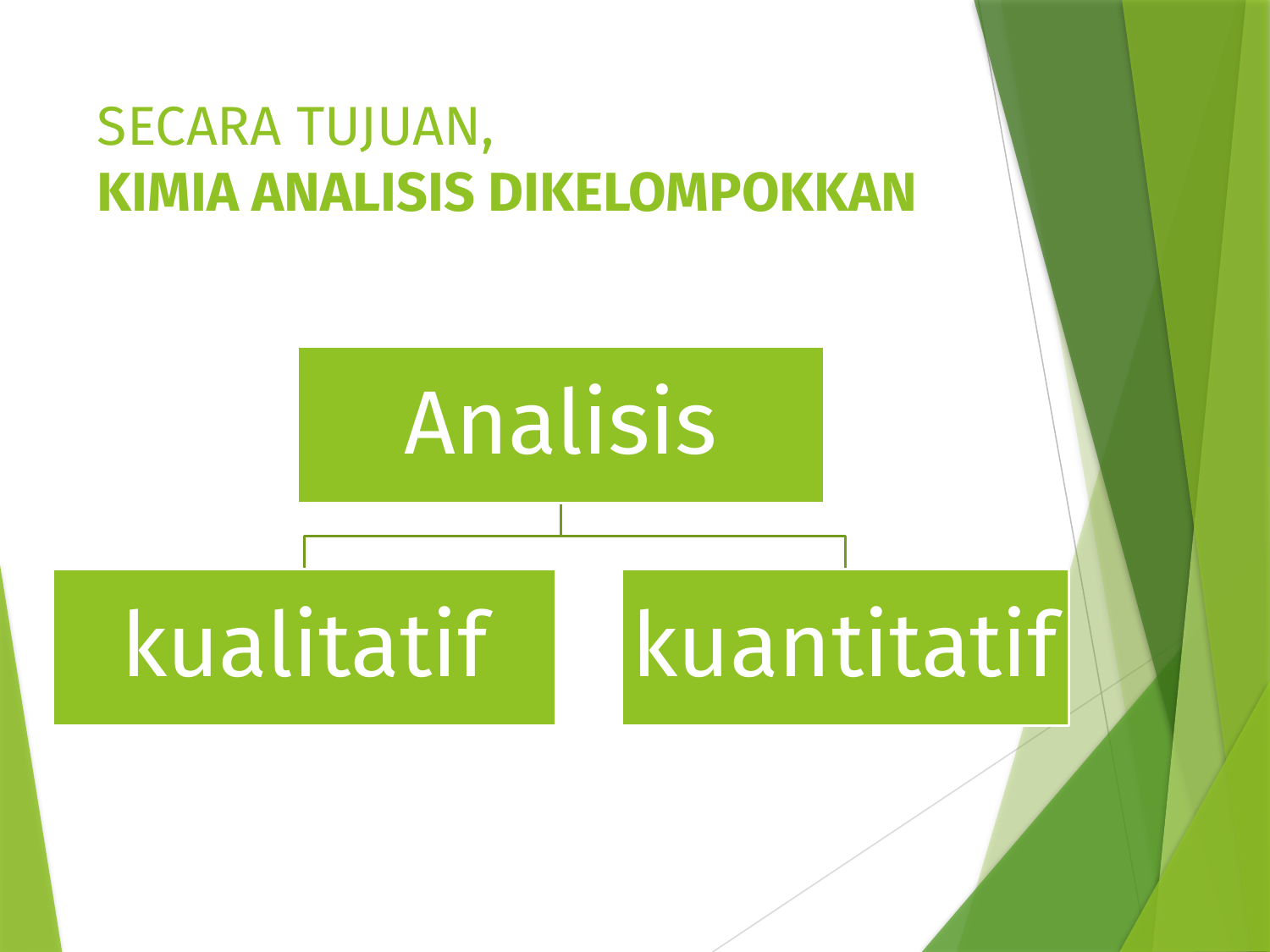

# SECARA TUJUAN, KIMIA ANALISIS DIKELOMPOKKAN
Analisis
kualitatif
kuantitatif